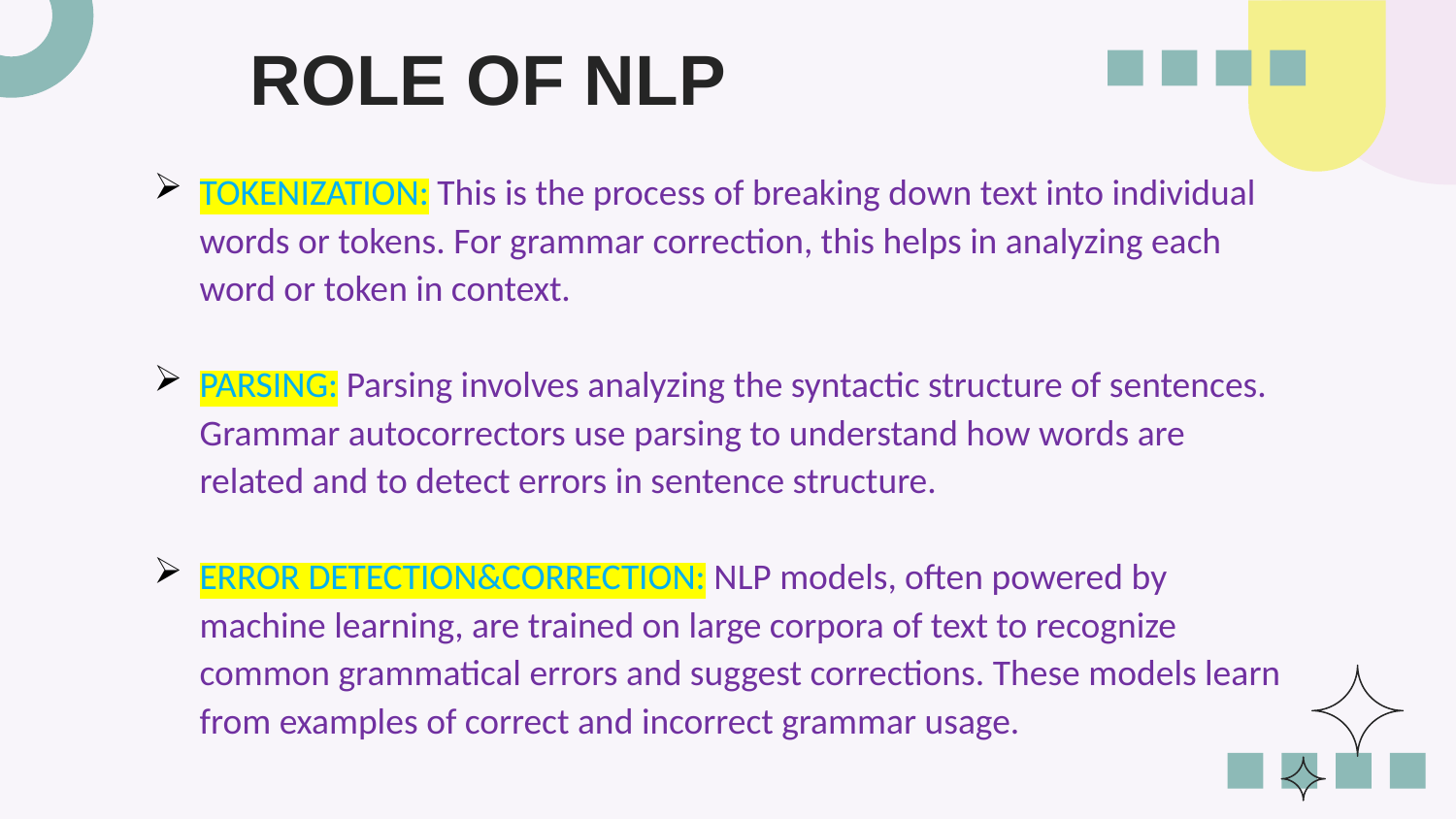

# ROLE OF NLP
TOKENIZATION: This is the process of breaking down text into individual words or tokens. For grammar correction, this helps in analyzing each word or token in context.

PARSING: Parsing involves analyzing the syntactic structure of sentences. Grammar autocorrectors use parsing to understand how words are related and to detect errors in sentence structure.

ERROR DETECTION&CORRECTION: NLP models, often powered by machine learning, are trained on large corpora of text to recognize common grammatical errors and suggest corrections. These models learn from examples of correct and incorrect grammar usage.